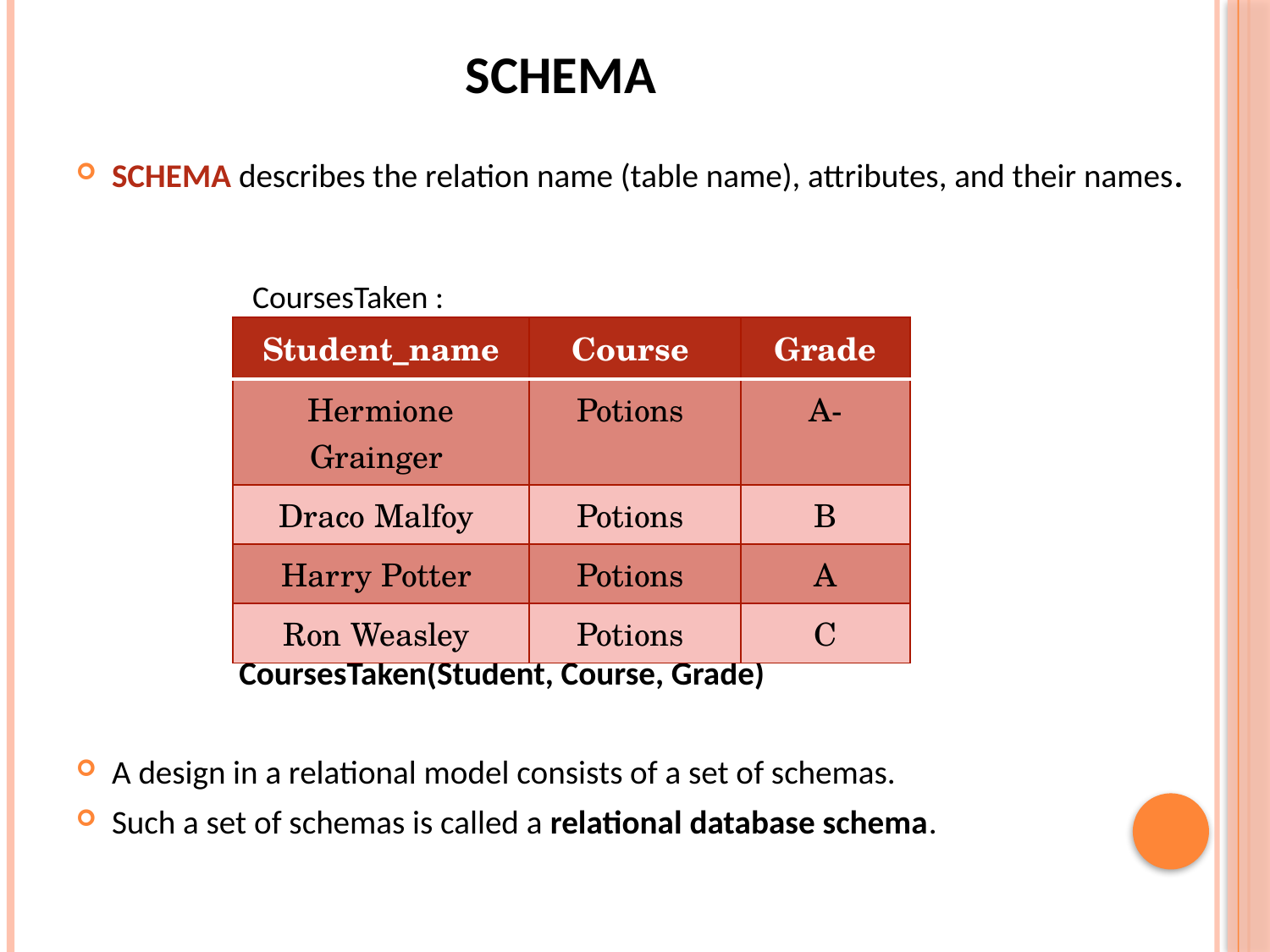

# Schema
SCHEMA describes the relation name (table name), attributes, and their names.

                      CoursesTaken(Student, Course, Grade)

A design in a relational model consists of a set of schemas.
Such a set of schemas is called a relational database schema.

 CoursesTaken :
| Student\_name | Course | Grade |
| --- | --- | --- |
| Hermione Grainger | Potions | A- |
| Draco Malfoy | Potions | B |
| Harry Potter | Potions | A |
| Ron Weasley | Potions | C |